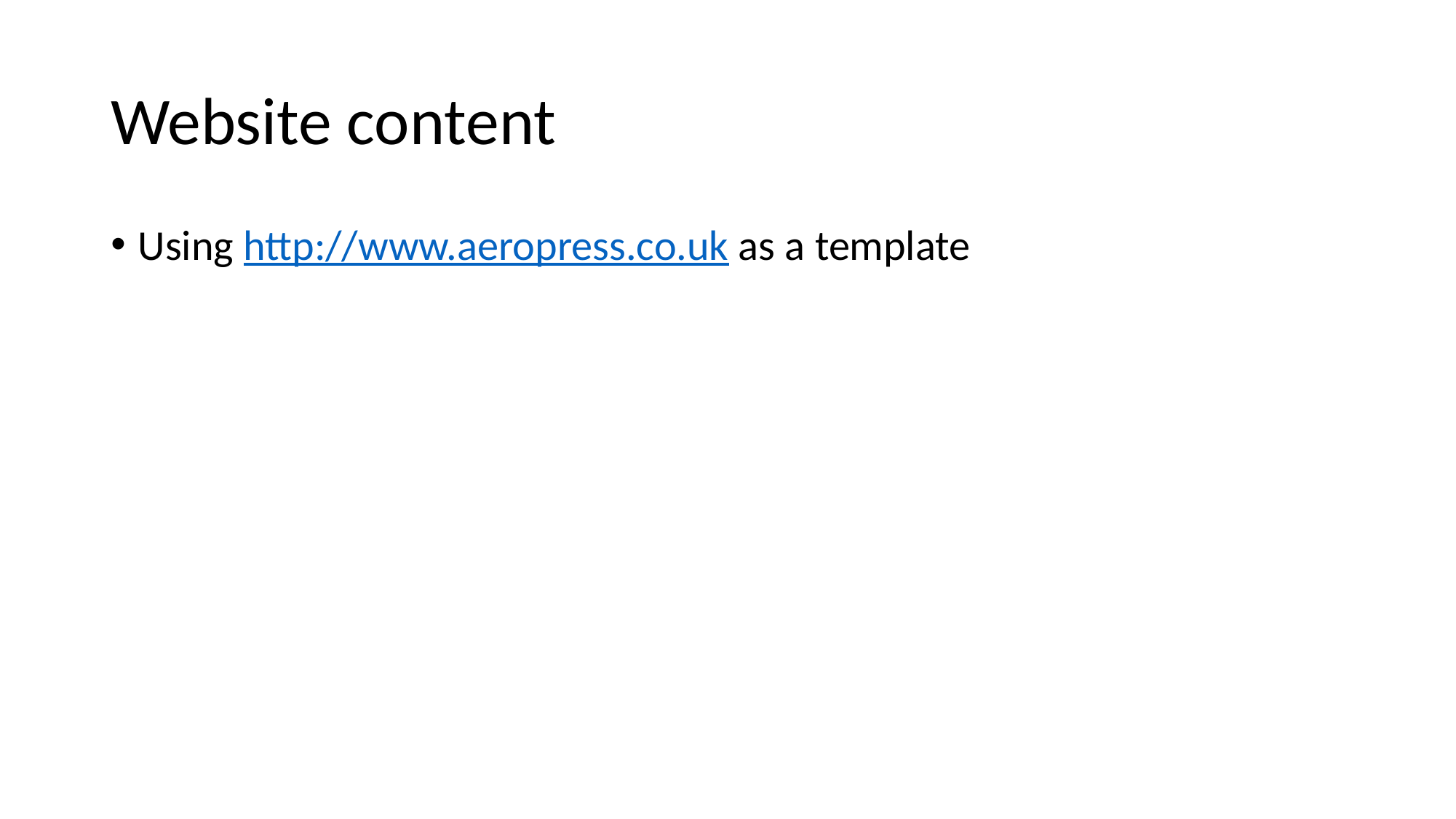

# Website content
Using http://www.aeropress.co.uk as a template